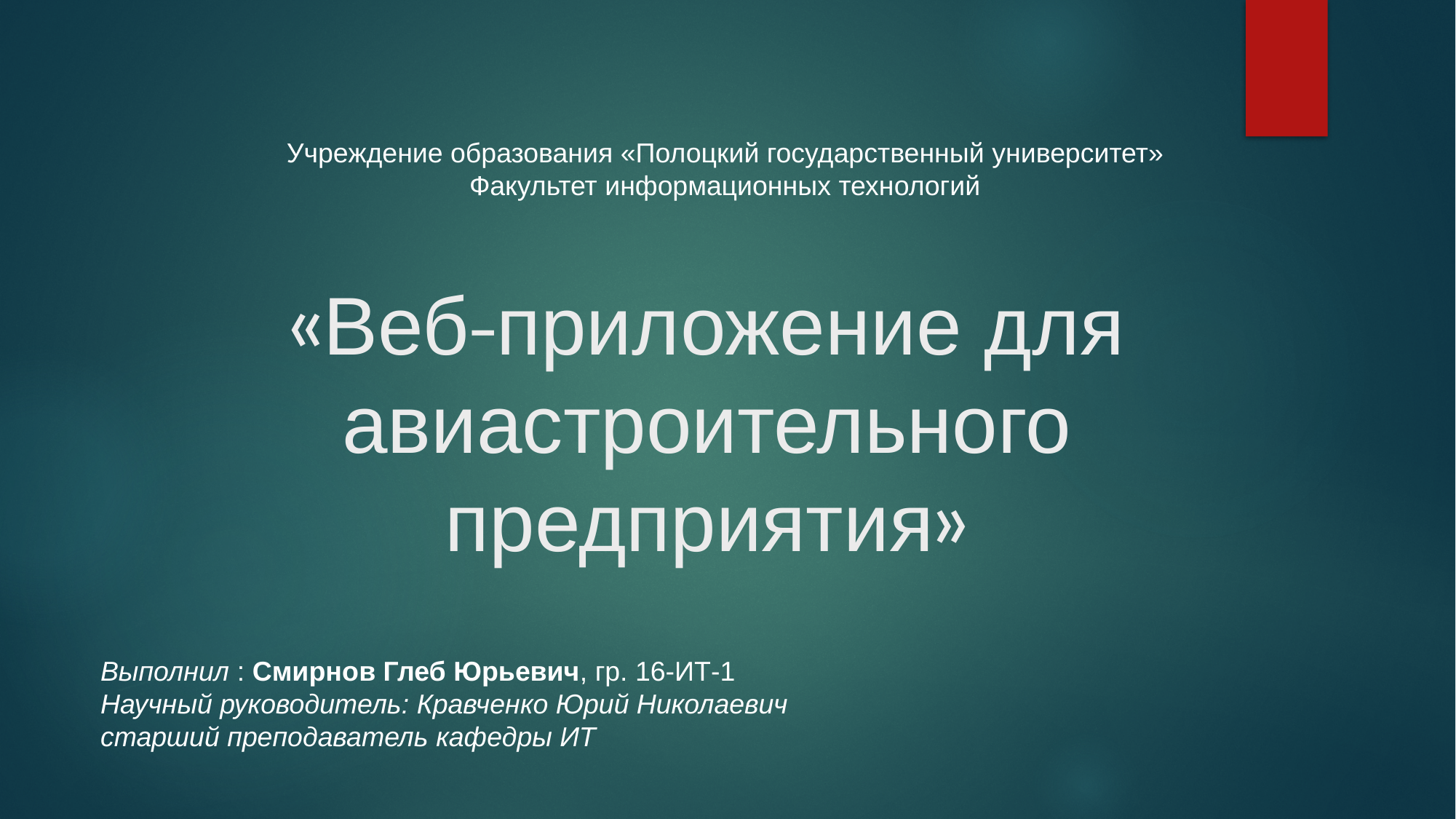

Учреждение образования «Полоцкий государственный университет»
Факультет информационных технологий
# «Веб-приложение для авиастроительного предприятия»
Выполнил : Смирнов Глеб Юрьевич, гр. 16-ИТ-1
Научный руководитель: Кравченко Юрий Николаевич старший преподаватель кафедры ИТ